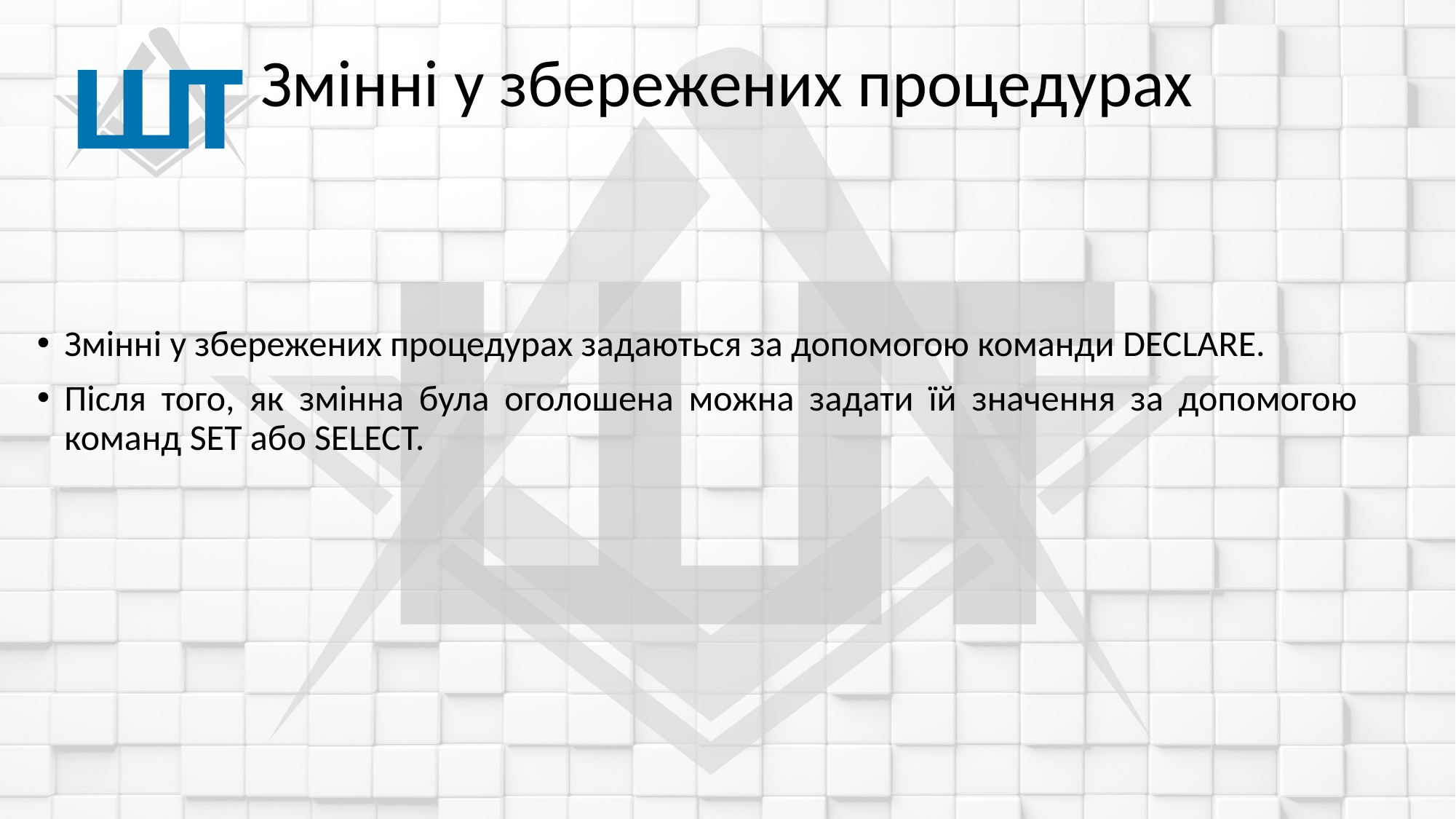

# Змінні у збережених процедурах
Змінні у збережених процедурах задаються за допомогою команди DECLARE.
Після того, як змінна була оголошена можна задати їй значення за допомогою команд SET або SELECT.